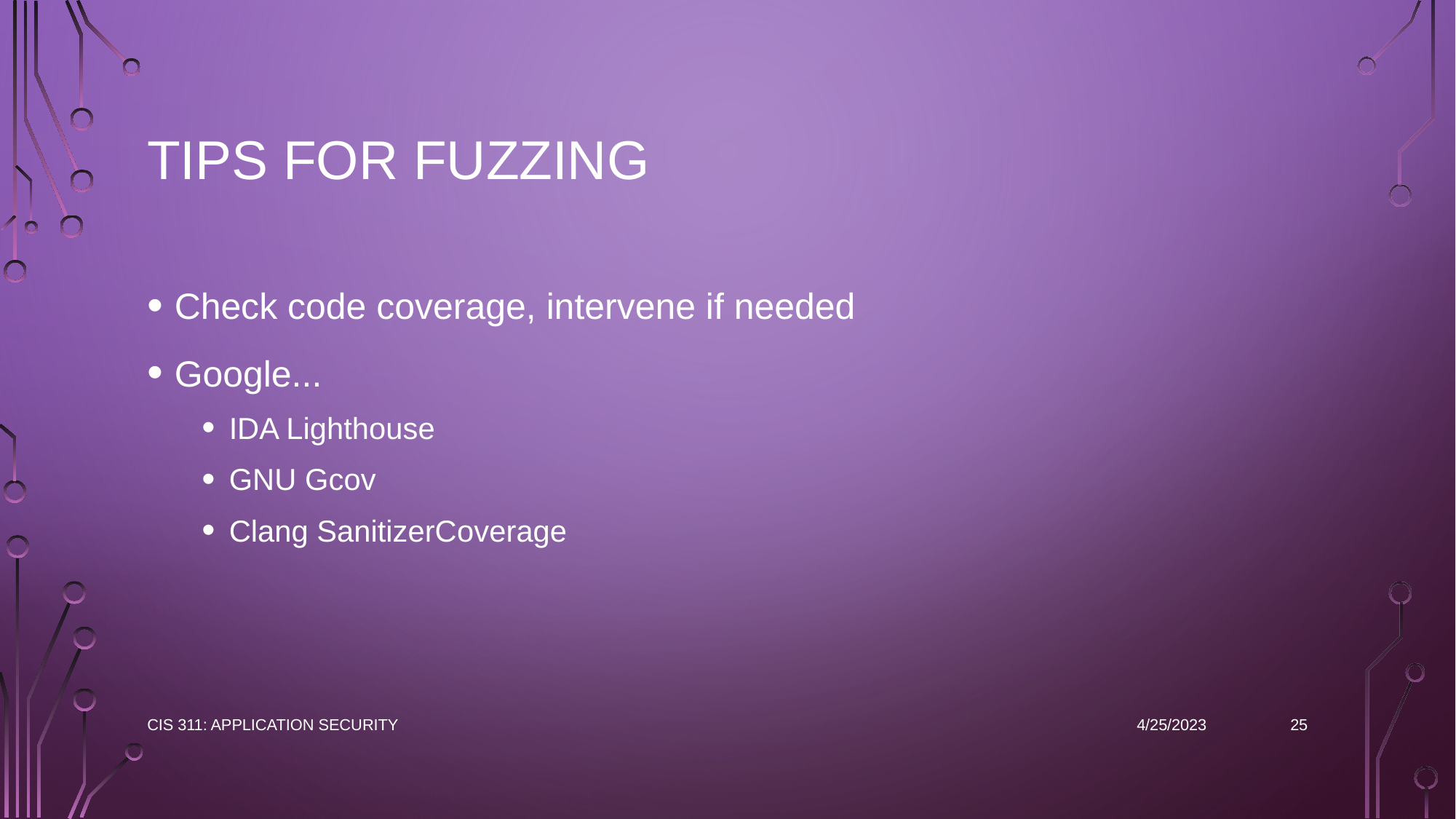

# Tips for fuzzing
Check code coverage, intervene if needed
Google...
IDA Lighthouse
GNU Gcov
Clang SanitizerCoverage
25
CIS 311: Application Security
4/25/2023